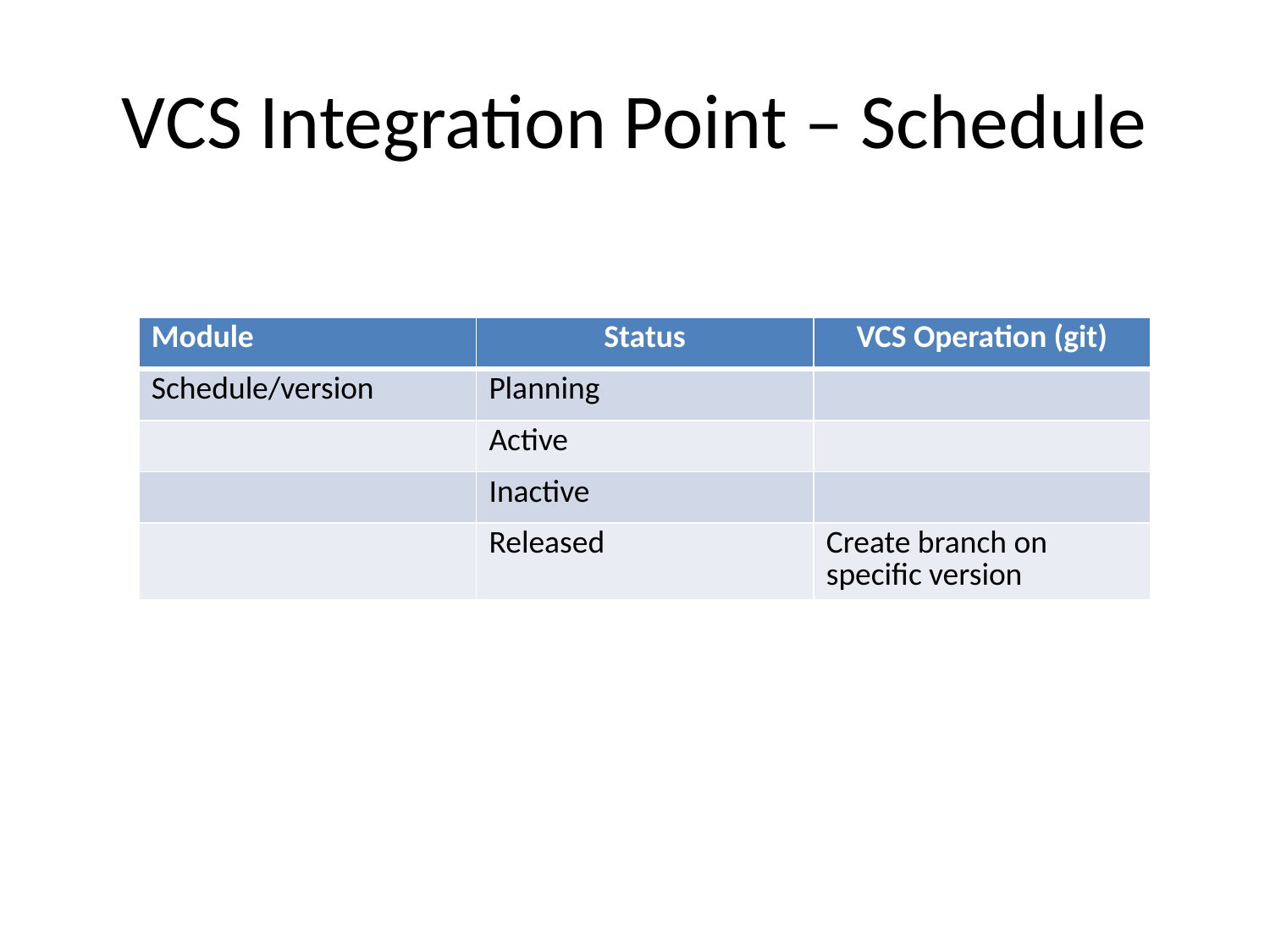

# VCS Integration Point – Schedule

| Module | Status | VCS Operation (git) |
| --- | --- | --- |
| Schedule/version | Planning |  |
|  | Active |  |
|  | Inactive |  |
|  | Released | Create branch on specific version |